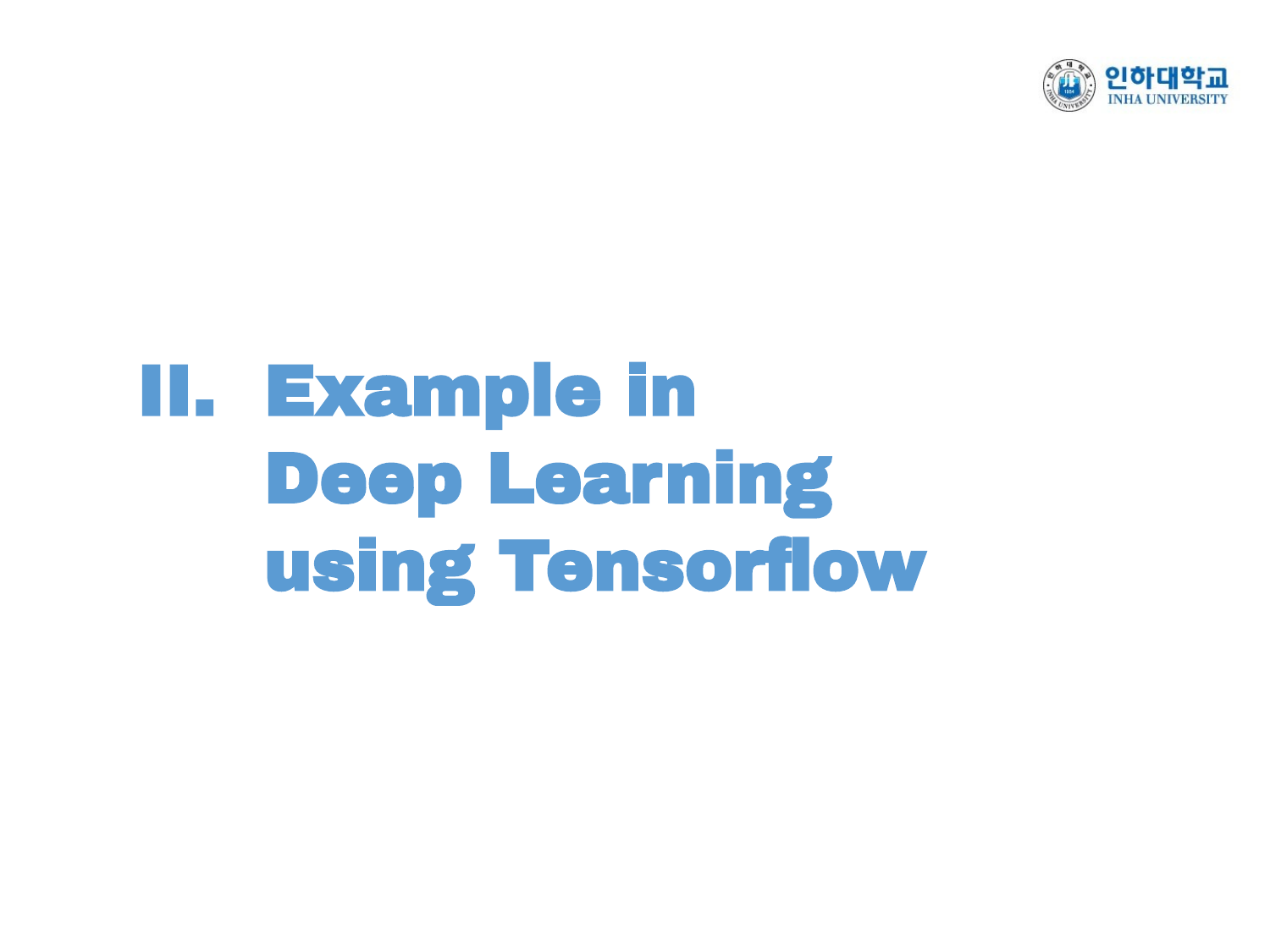

II. 	Example in
	Deep Learning
	using Tensorflow